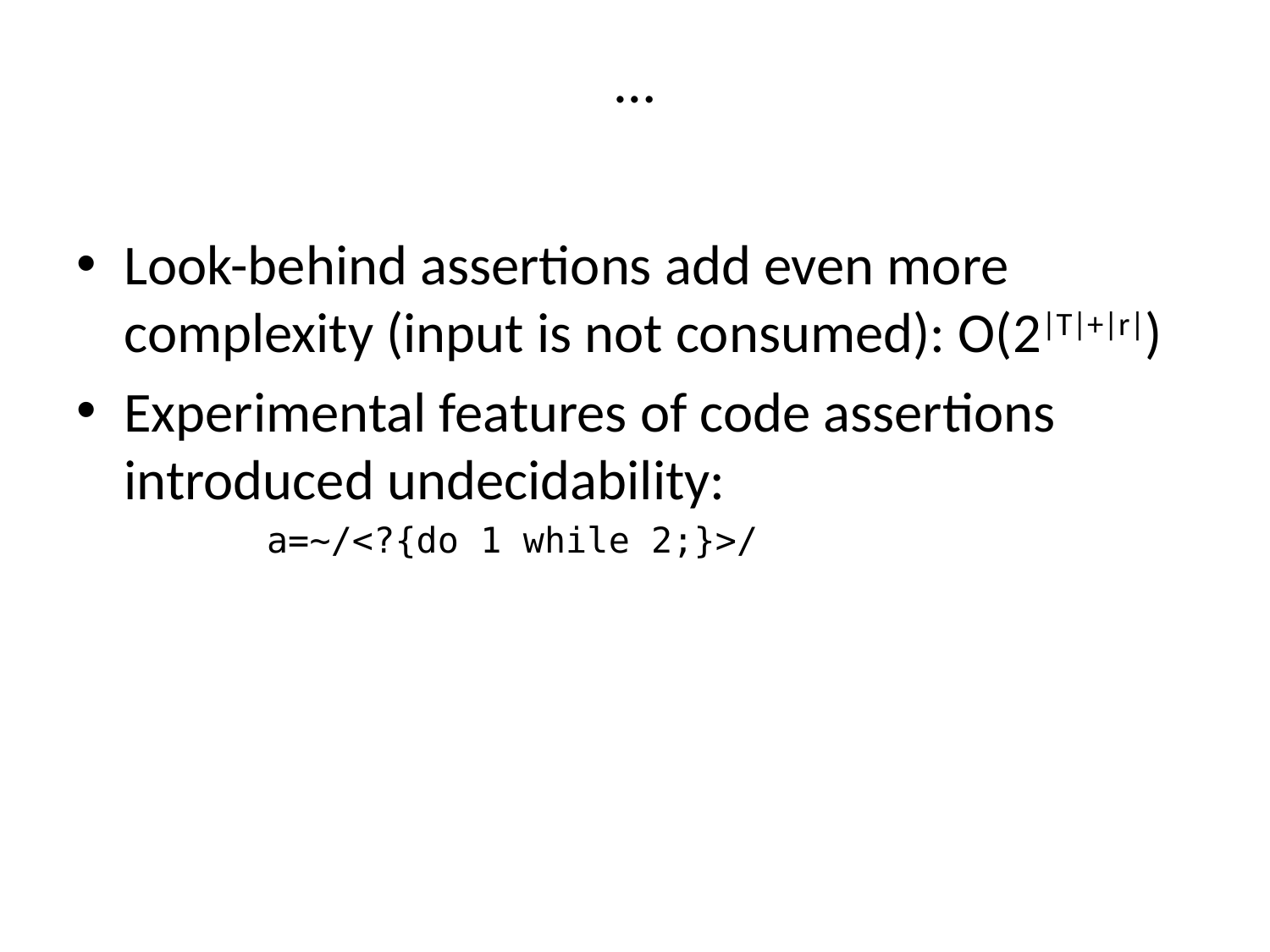

# …
Look-behind assertions add even more complexity (input is not consumed): O(2|T|+|r|)
Experimental features of code assertions introduced undecidability:
	a=~/<?{do 1 while 2;}>/